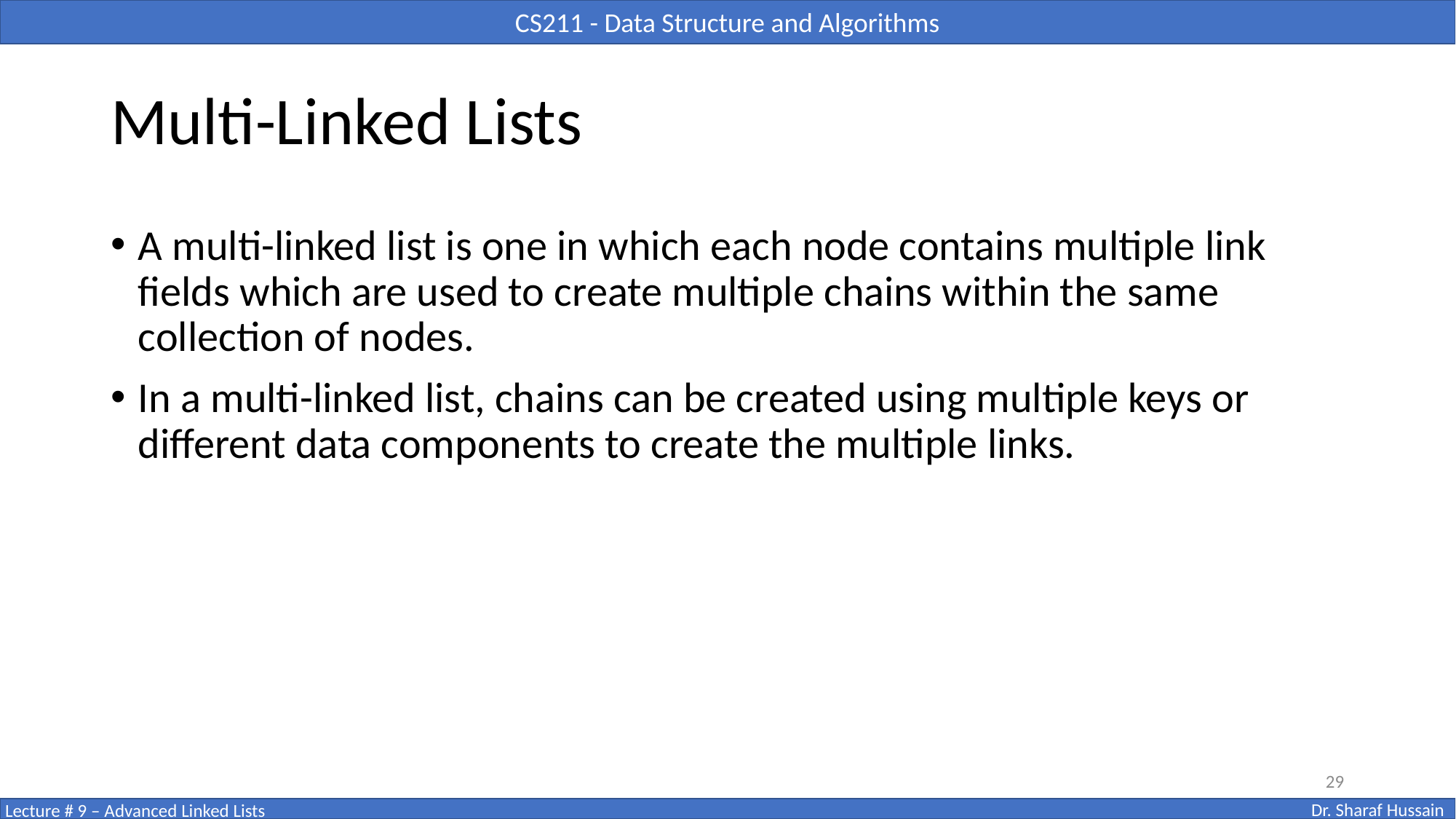

# Multi-Linked Lists
A multi-linked list is one in which each node contains multiple link fields which are used to create multiple chains within the same collection of nodes.
In a multi-linked list, chains can be created using multiple keys or different data components to create the multiple links.
29